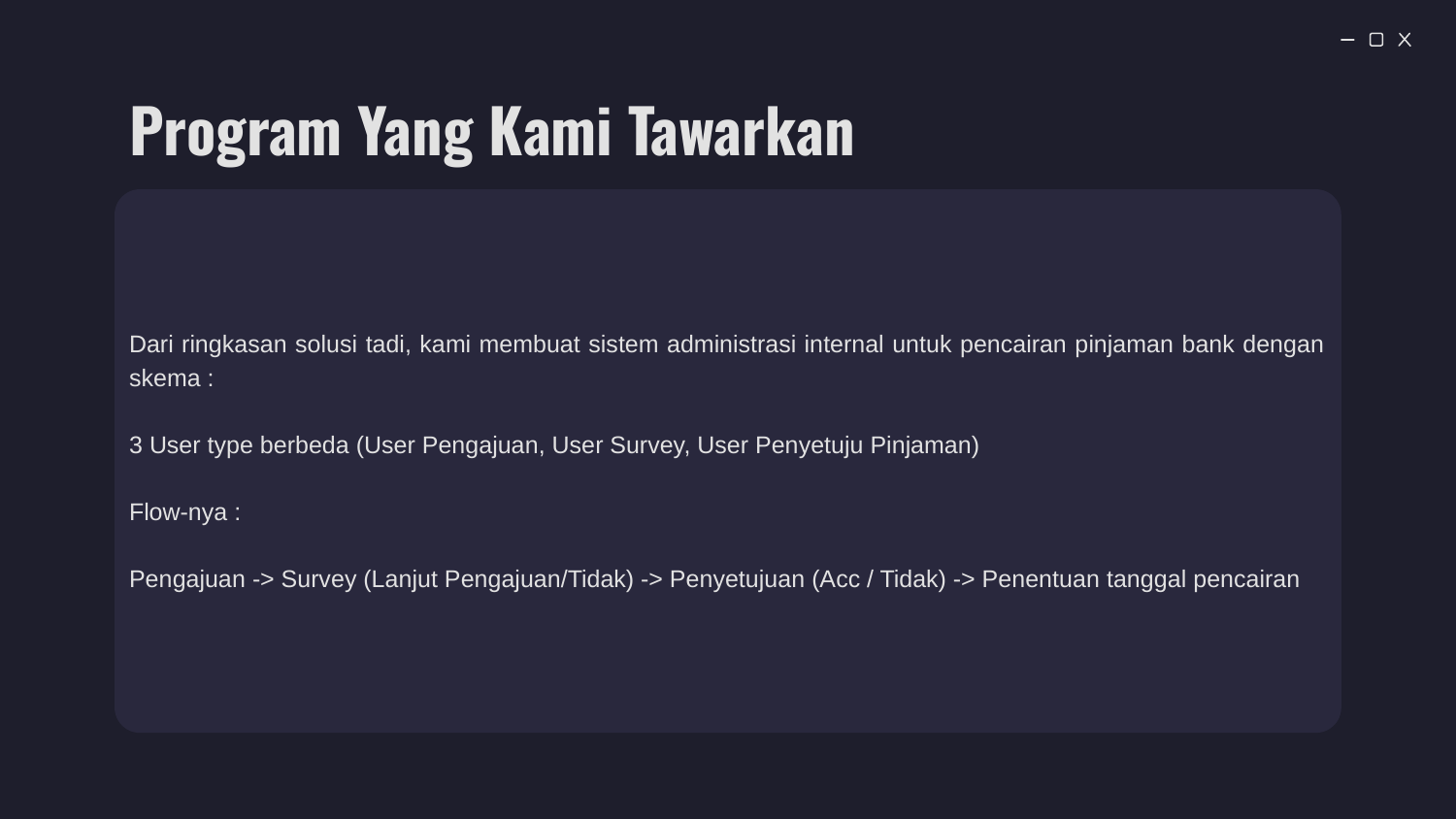

# Program Yang Kami Tawarkan
Dari ringkasan solusi tadi, kami membuat sistem administrasi internal untuk pencairan pinjaman bank dengan skema :

3 User type berbeda (User Pengajuan, User Survey, User Penyetuju Pinjaman)

Flow-nya :

Pengajuan -> Survey (Lanjut Pengajuan/Tidak) -> Penyetujuan (Acc / Tidak) -> Penentuan tanggal pencairan